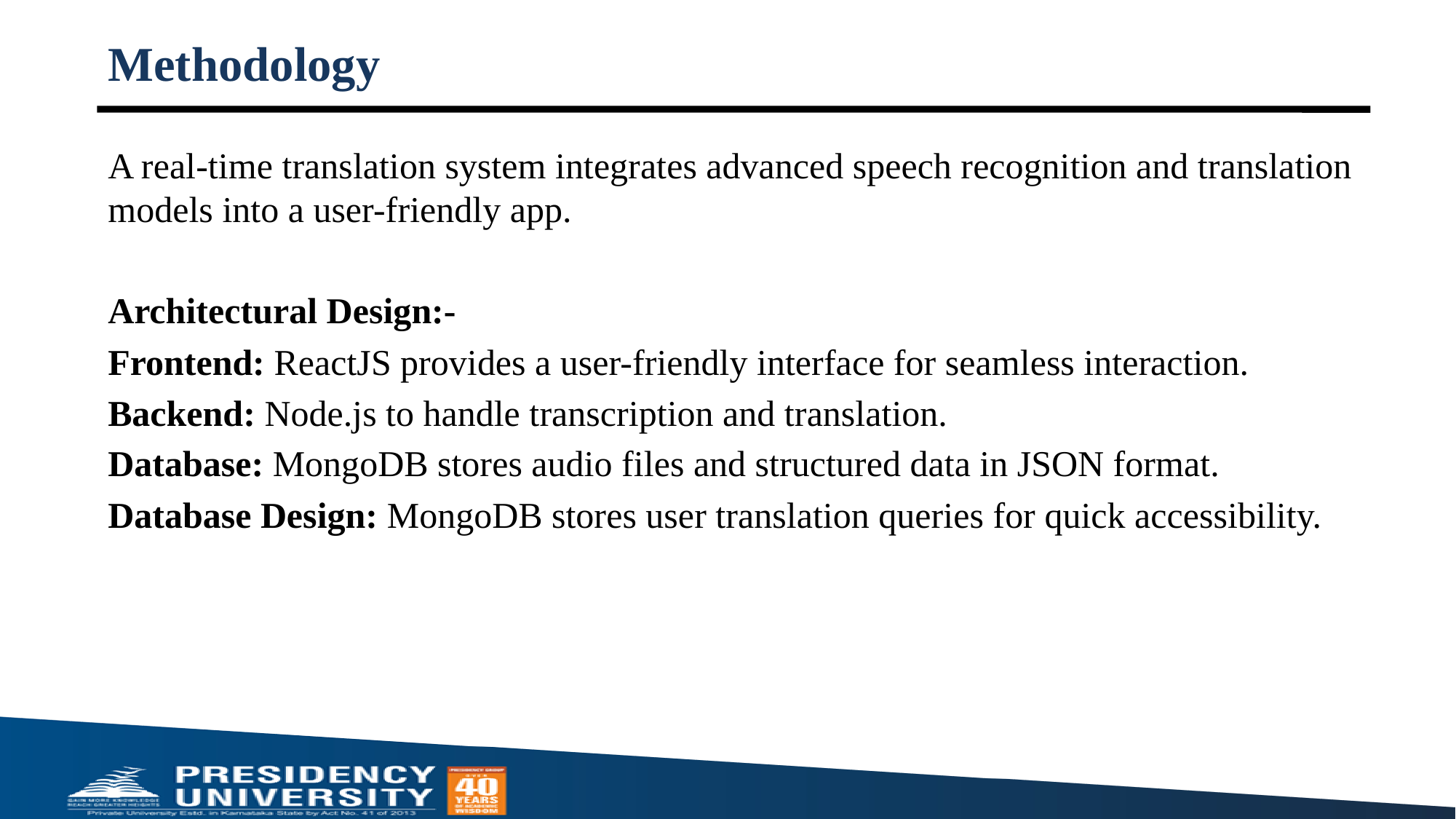

# Methodology
A real-time translation system integrates advanced speech recognition and translation models into a user-friendly app.

Architectural Design:-
Frontend: ReactJS provides a user-friendly interface for seamless interaction.
Backend: Node.js to handle transcription and translation.
Database: MongoDB stores audio files and structured data in JSON format.
Database Design: MongoDB stores user translation queries for quick accessibility.